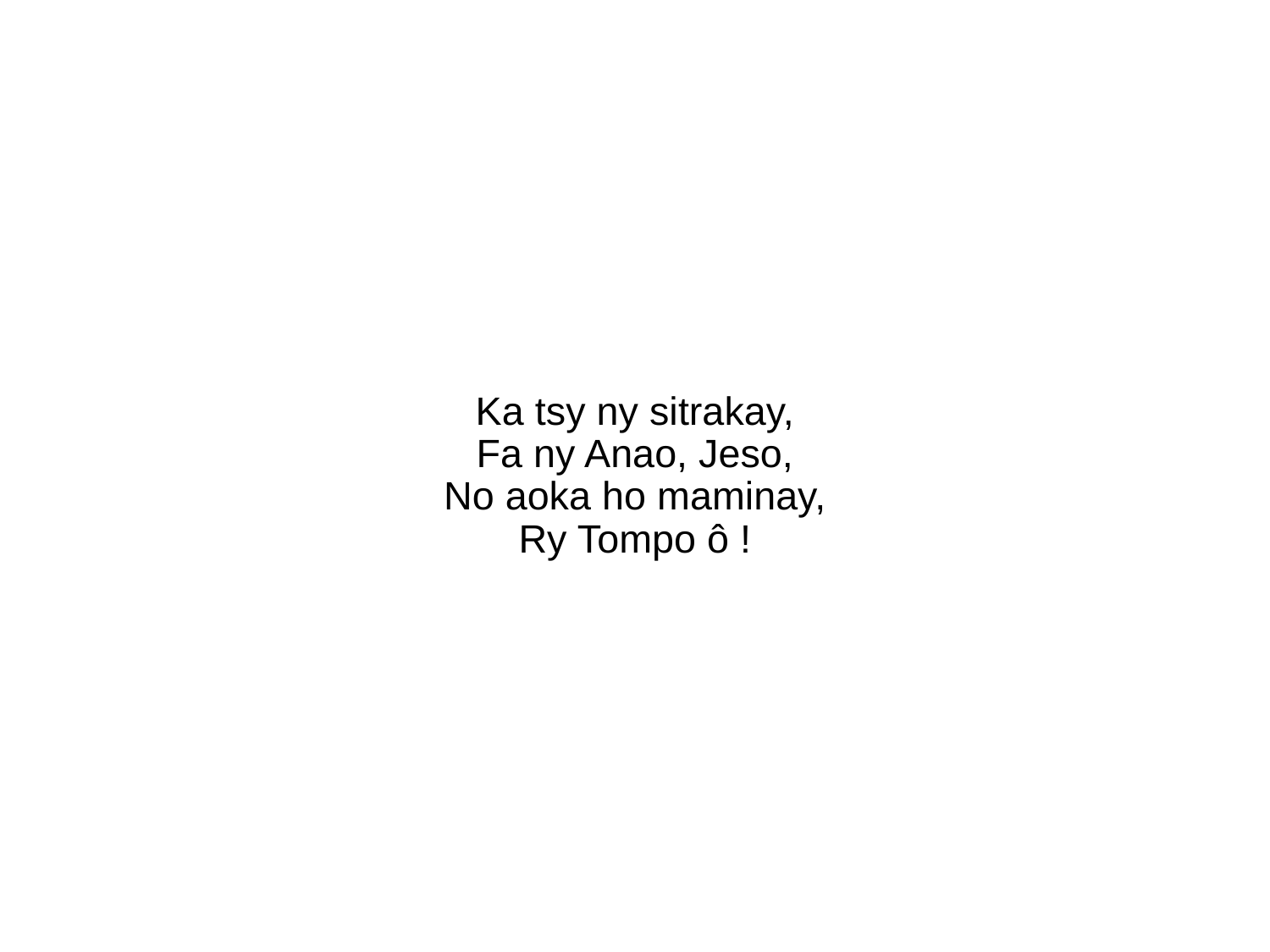

Ka tsy ny sitrakay,
Fa ny Anao, Jeso,
No aoka ho maminay,
Ry Tompo ô !